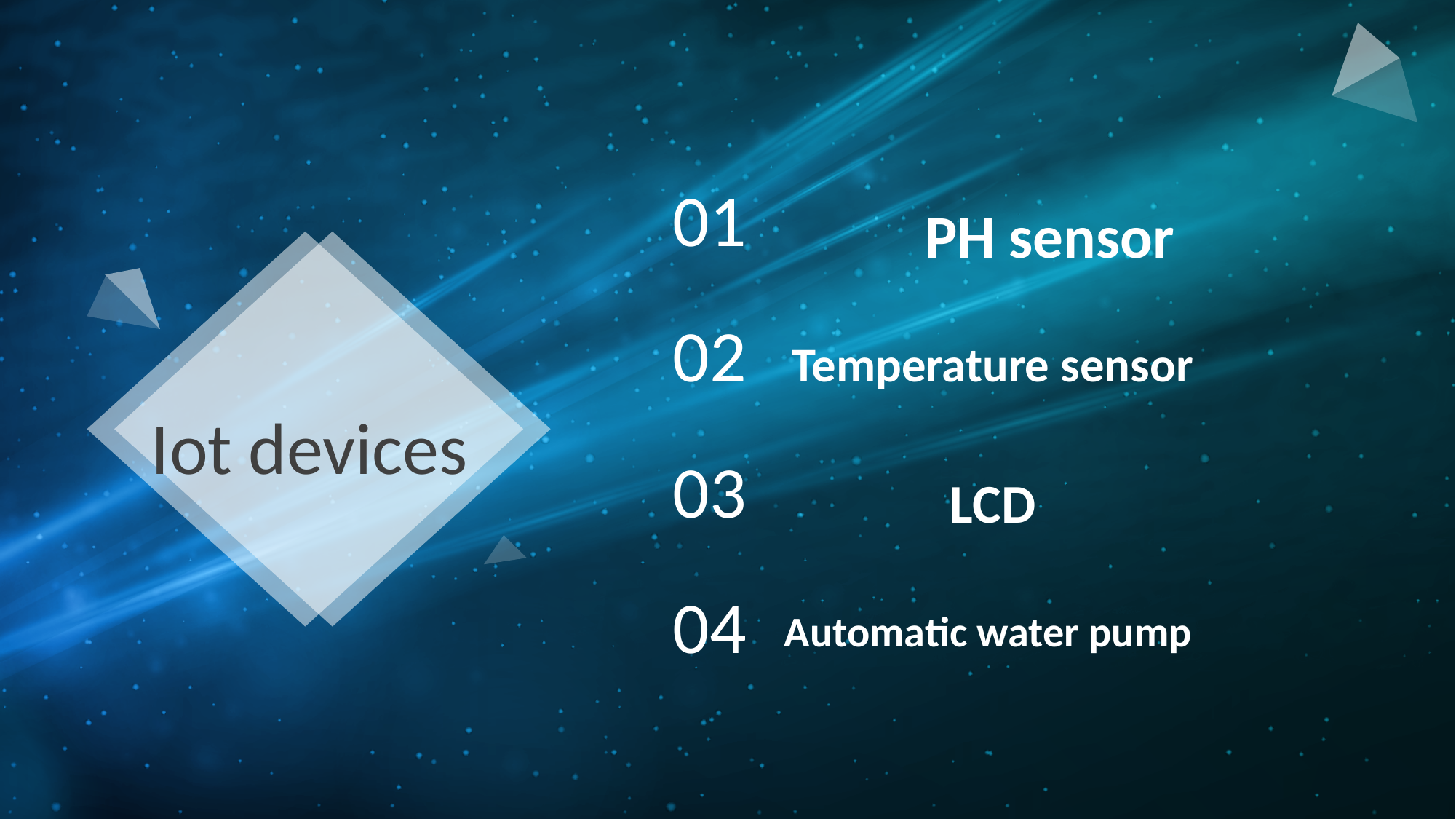

01
PH sensor

02
Temperature sensor
Iot devices
03
LCD

04
Automatic water pump